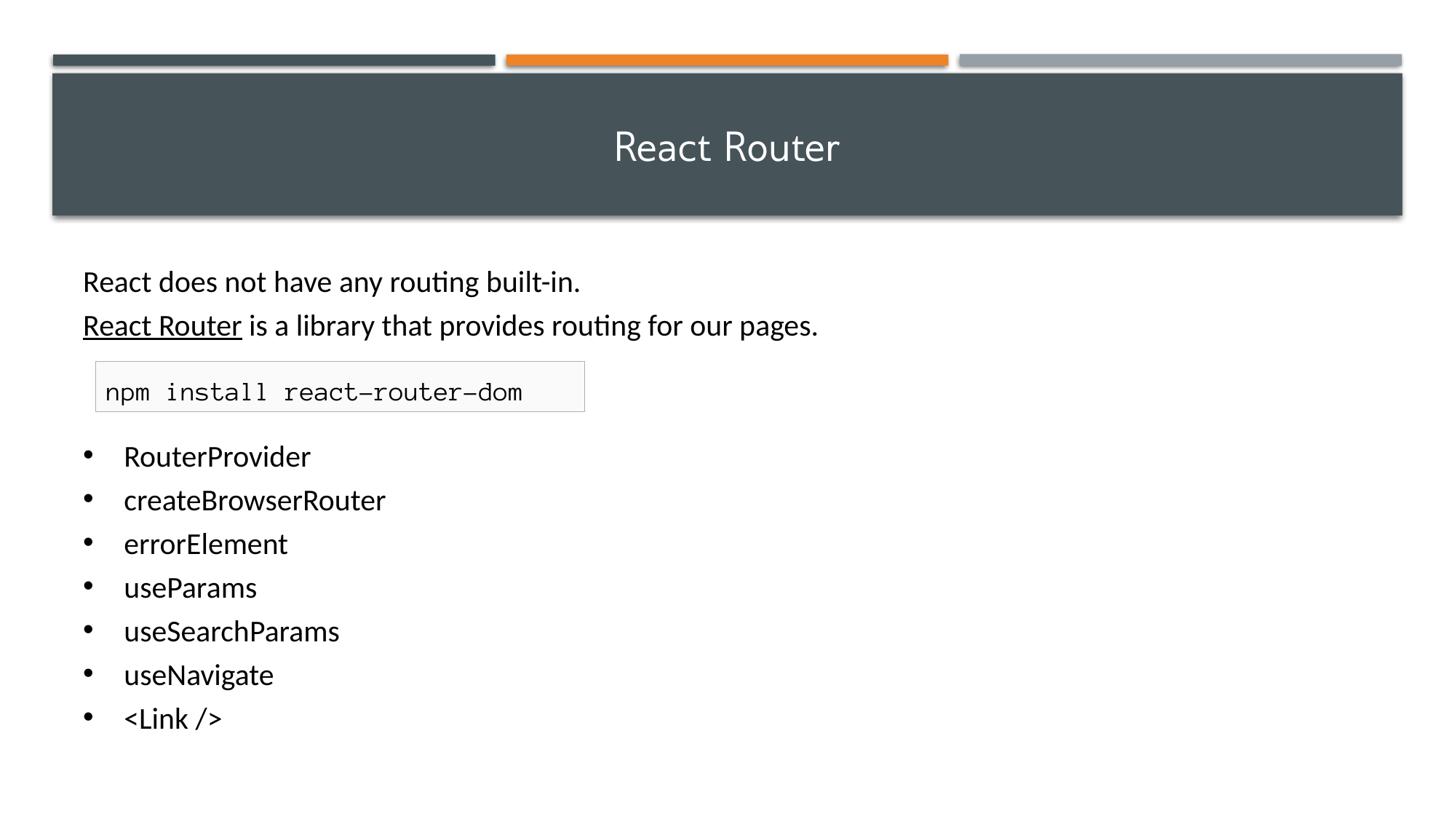

# React Router
React does not have any routing built-in.
React Router is a library that provides routing for our pages.

RouterProvider
createBrowserRouter
errorElement
useParams
useSearchParams
useNavigate
<Link />
npm install react-router-dom